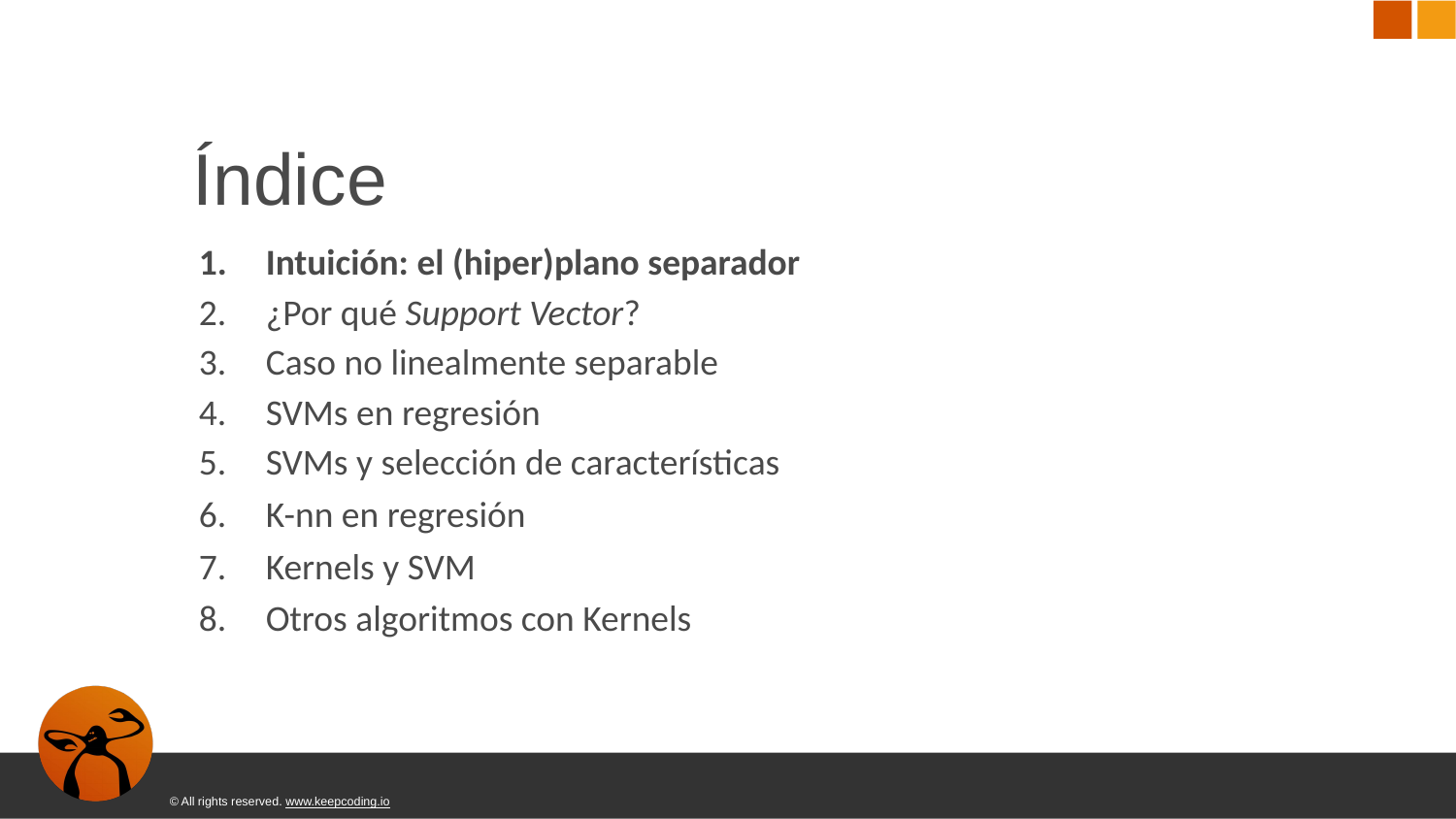

# Índice
Intuición: el (hiper)plano separador
¿Por qué Support Vector?
Caso no linealmente separable
SVMs en regresión
SVMs y selección de características
K-nn en regresión
Kernels y SVM
Otros algoritmos con Kernels

© All rights reserved. www.keepcoding.io